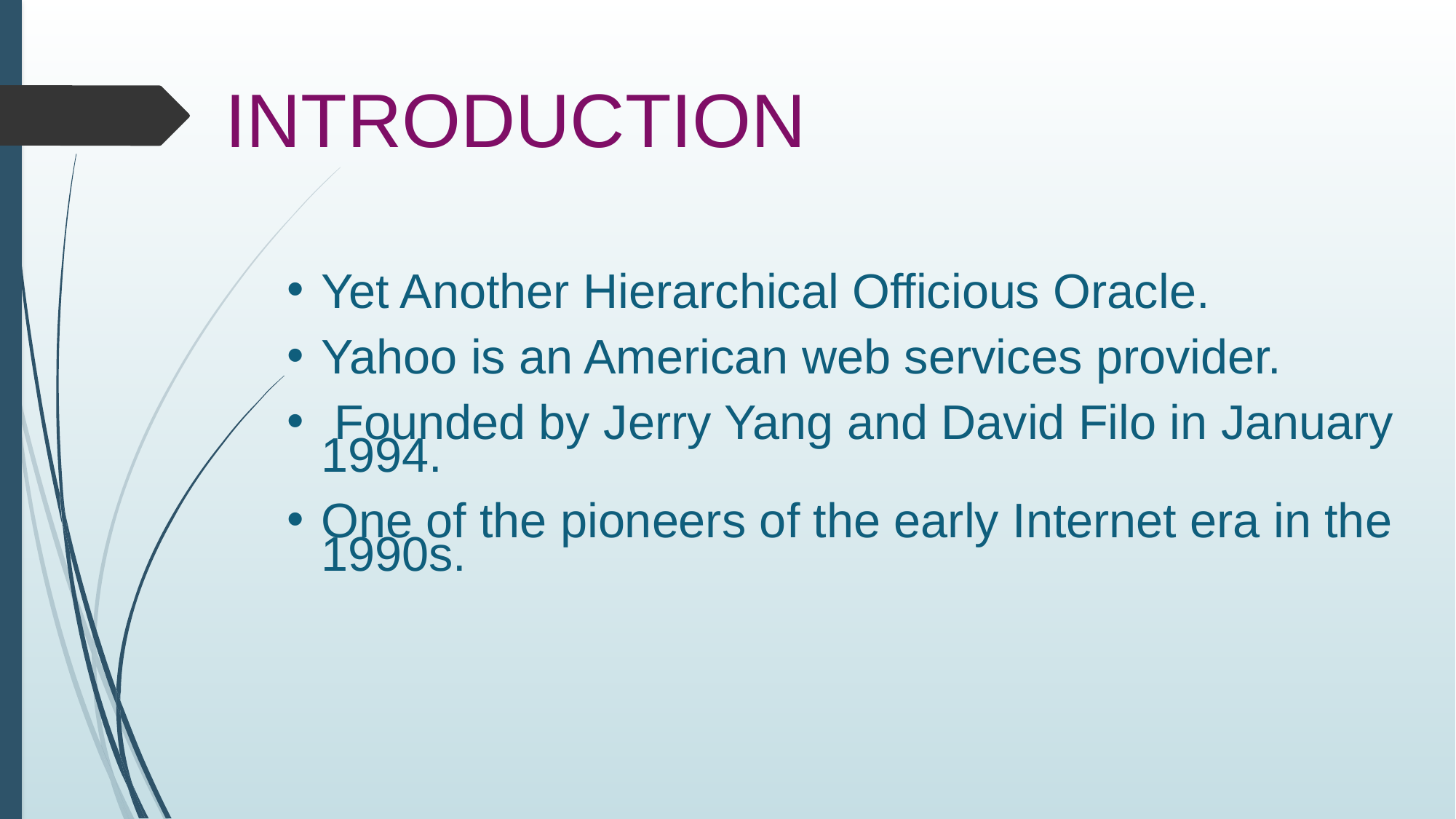

INTRODUCTION

Yet Another Hierarchical Officious Oracle.

Yahoo is an American web services provider.

 Founded by Jerry Yang and David Filo in January 1994.

One of the pioneers of the early Internet era in the 1990s.